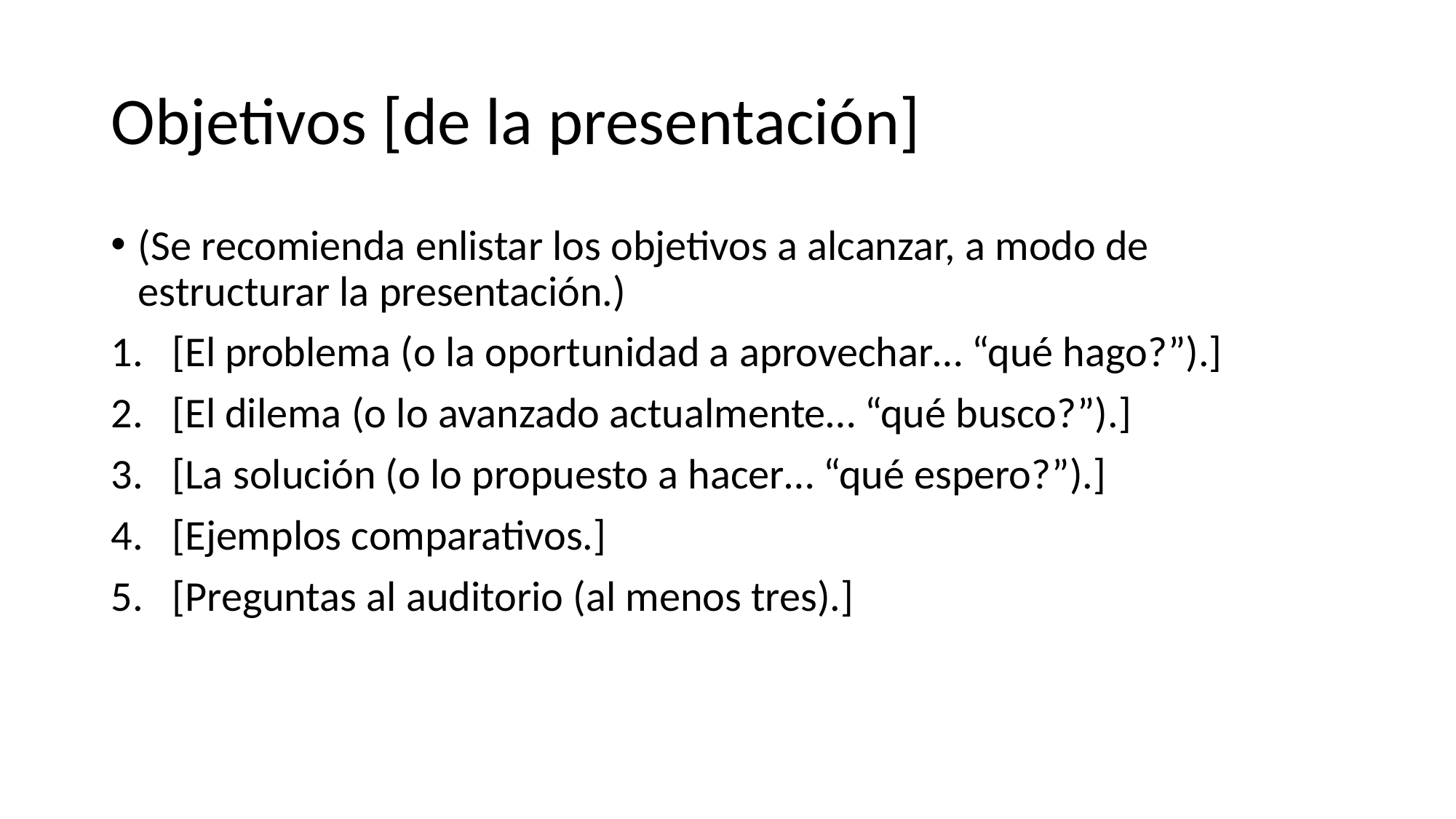

# Objetivos [de la presentación]
(Se recomienda enlistar los objetivos a alcanzar, a modo de estructurar la presentación.)
[El problema (o la oportunidad a aprovechar… “qué hago?”).]
[El dilema (o lo avanzado actualmente… “qué busco?”).]
[La solución (o lo propuesto a hacer… “qué espero?”).]
[Ejemplos comparativos.]
[Preguntas al auditorio (al menos tres).]